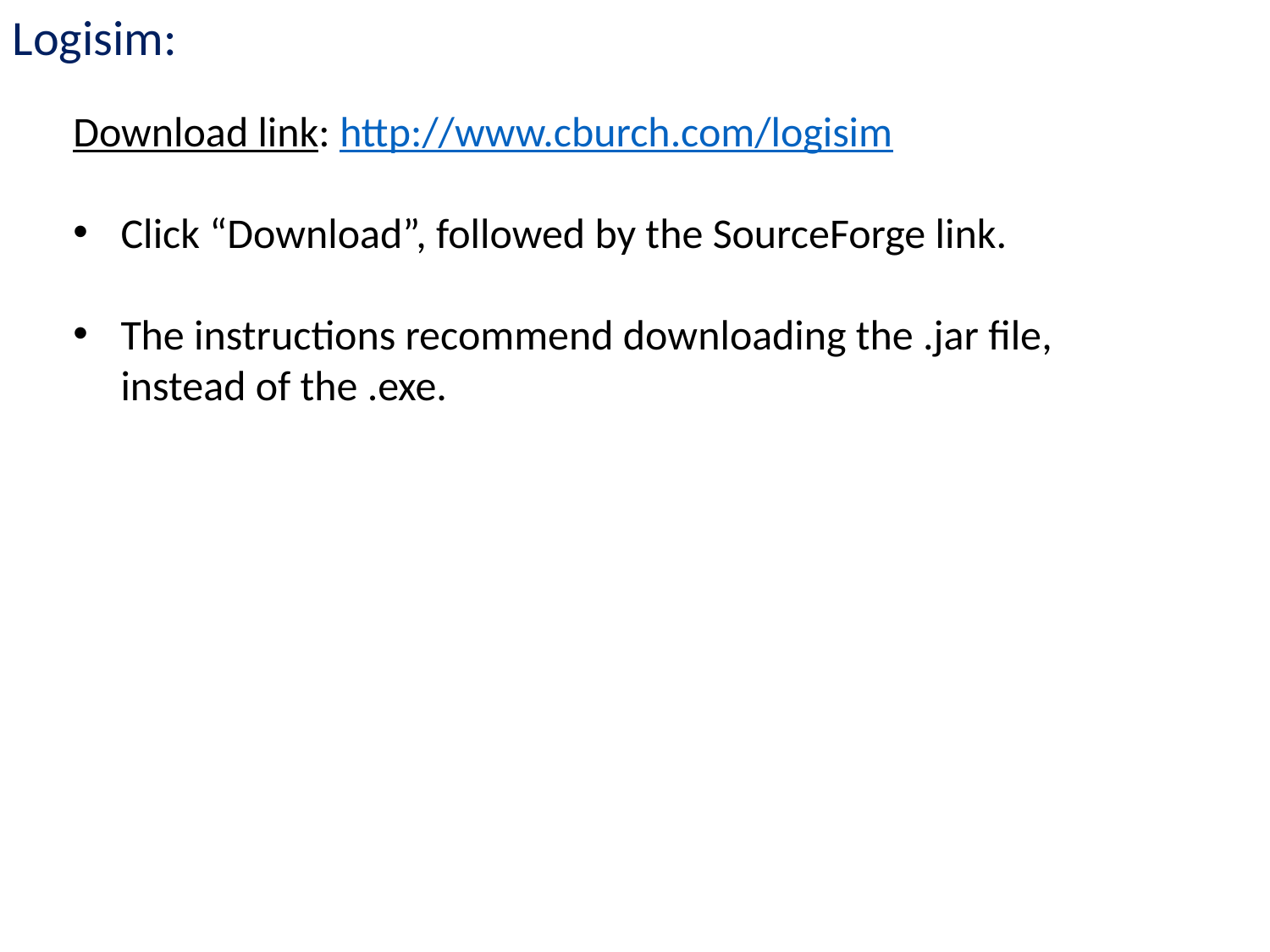

Logisim:
Download link: http://www.cburch.com/logisim

Click “Download”, followed by the SourceForge link.

The instructions recommend downloading the .jar file, instead of the .exe.